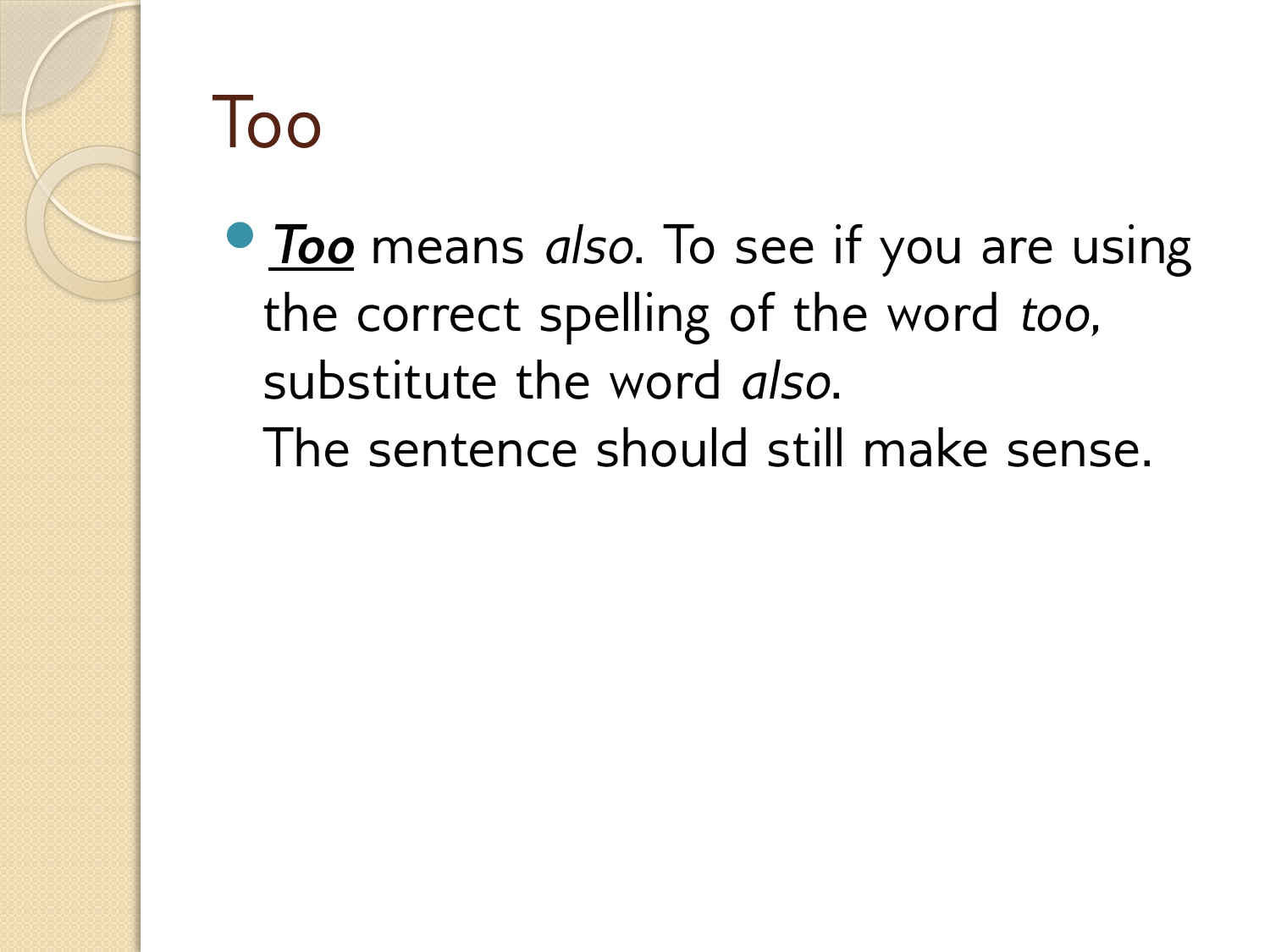

# Too
Too means also. To see if you are using the correct spelling of the word too, substitute the word also.
The sentence should still make sense.